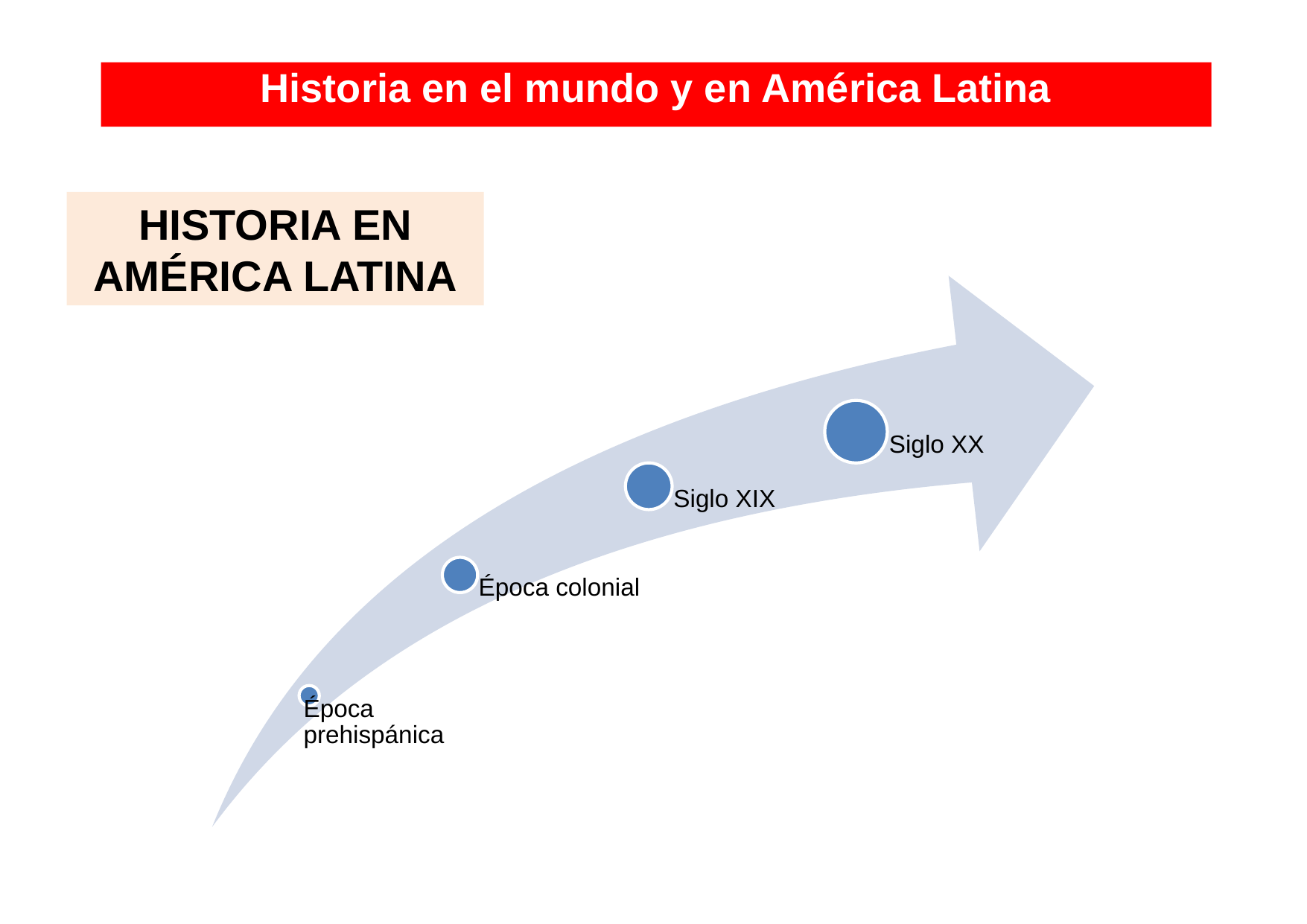

Historia en el mundo y en América Latina
HISTORIA EN AMÉRICA LATINA
Época prehispánica
Época colonial
Siglo XIX
Siglo XX